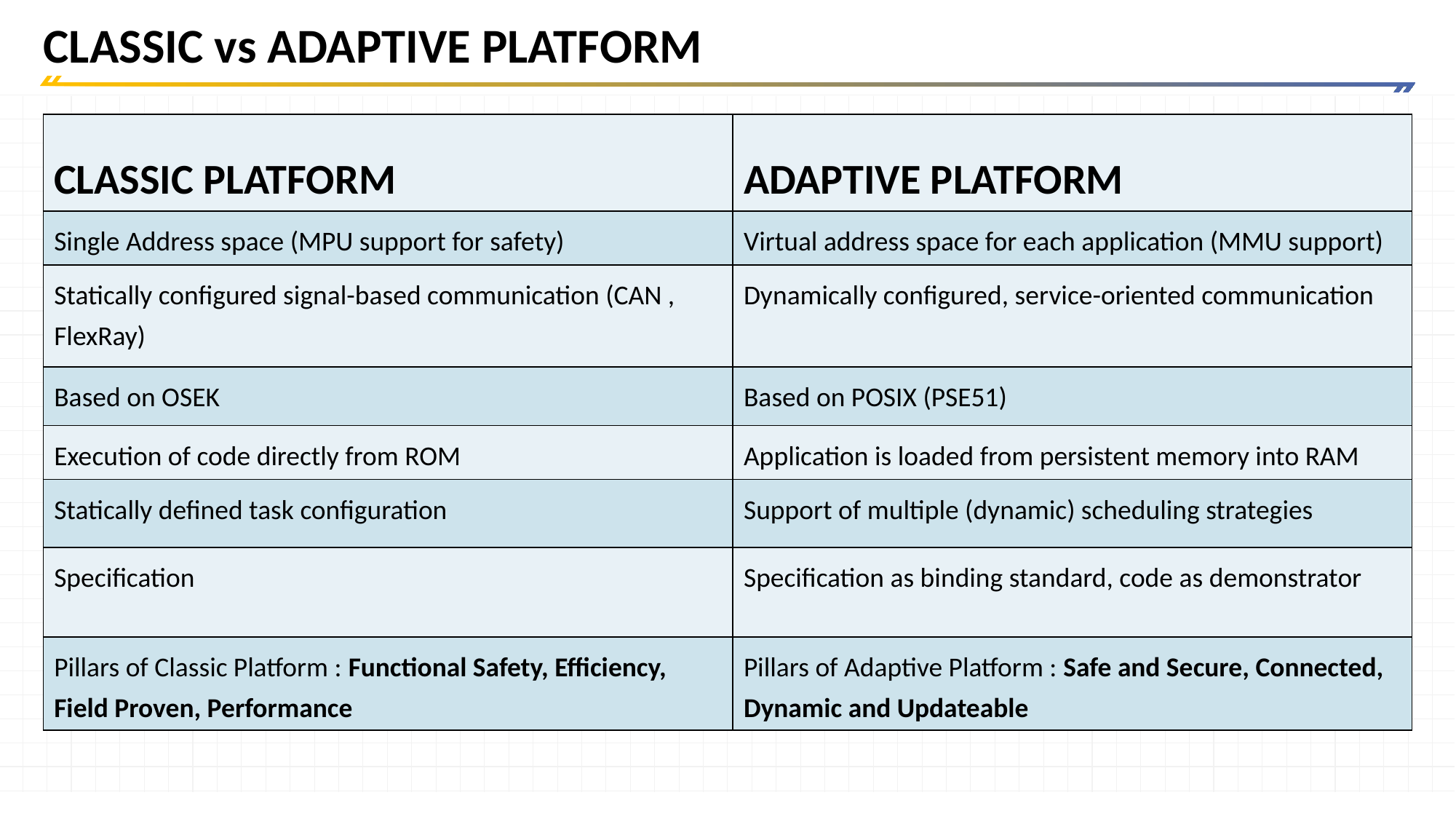

# CLASSIC vs ADAPTIVE PLATFORM
| CLASSIC PLATFORM | ADAPTIVE PLATFORM |
| --- | --- |
| Single Address space (MPU support for safety) | Virtual address space for each application (MMU support) |
| Statically configured signal-based communication (CAN , FlexRay) | Dynamically configured, service-oriented communication |
| Based on OSEK | Based on POSIX (PSE51) |
| Execution of code directly from ROM | Application is loaded from persistent memory into RAM |
| Statically defined task configuration | Support of multiple (dynamic) scheduling strategies |
| Specification | Specification as binding standard, code as demonstrator |
| Pillars of Classic Platform : Functional Safety, Efficiency, Field Proven, Performance | Pillars of Adaptive Platform : Safe and Secure, Connected, Dynamic and Updateable |